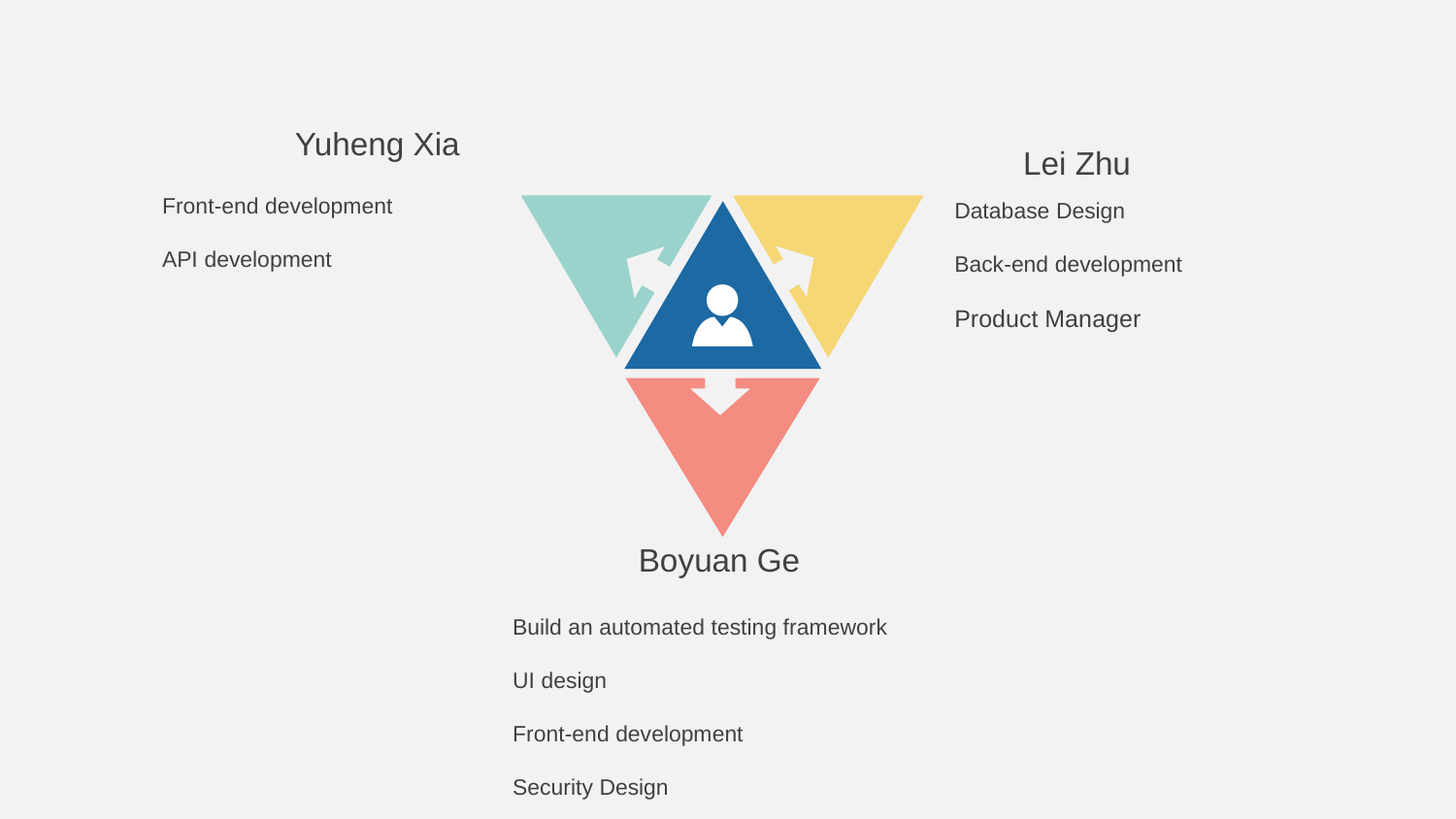

Yuheng Xia
Lei Zhu
Front-end development

API development

Database Design

Back-end development

Product Manager

Boyuan Ge
Build an automated testing framework

UI design

Front-end development

Security Design